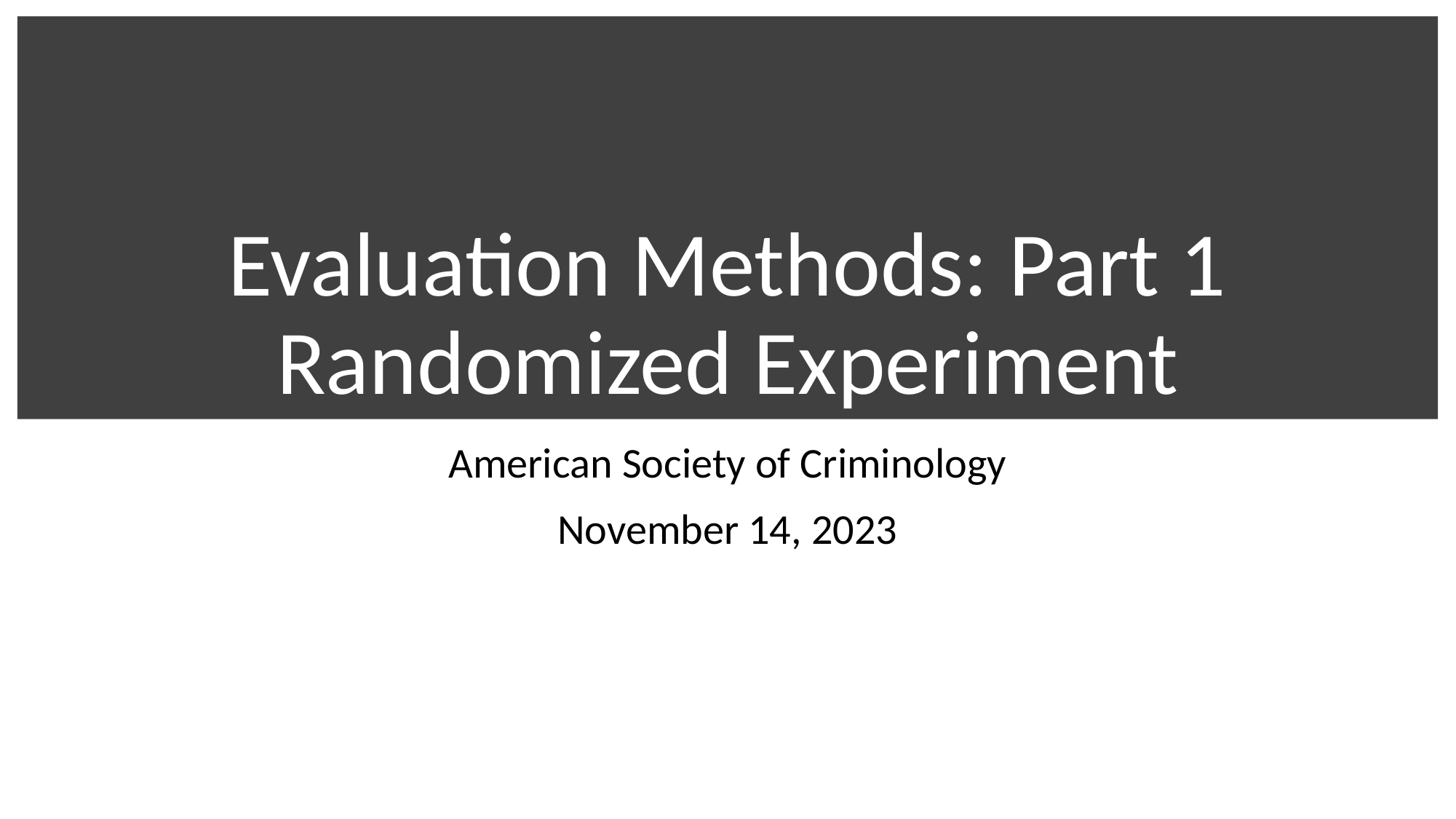

# Evaluation Methods: Part 1 Randomized Experiment
American Society of Criminology
November 14, 2023